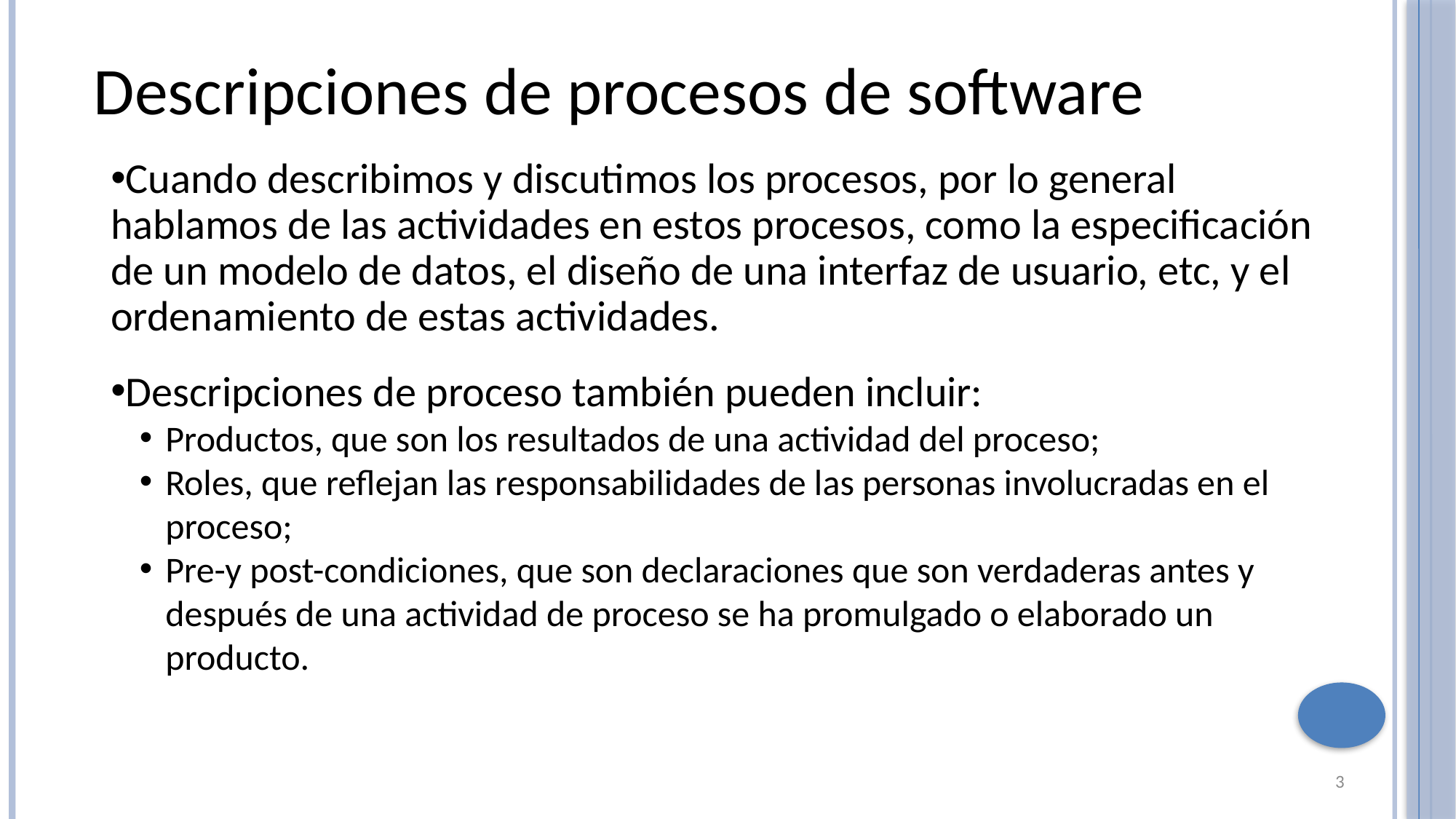

Descripciones de procesos de software
Cuando describimos y discutimos los procesos, por lo general hablamos de las actividades en estos procesos, como la especificación de un modelo de datos, el diseño de una interfaz de usuario, etc, y el ordenamiento de estas actividades.

Descripciones de proceso también pueden incluir:
Productos, que son los resultados de una actividad del proceso;
Roles, que reflejan las responsabilidades de las personas involucradas en el proceso;
Pre-y post-condiciones, que son declaraciones que son verdaderas antes y después de una actividad de proceso se ha promulgado o elaborado un producto.
3